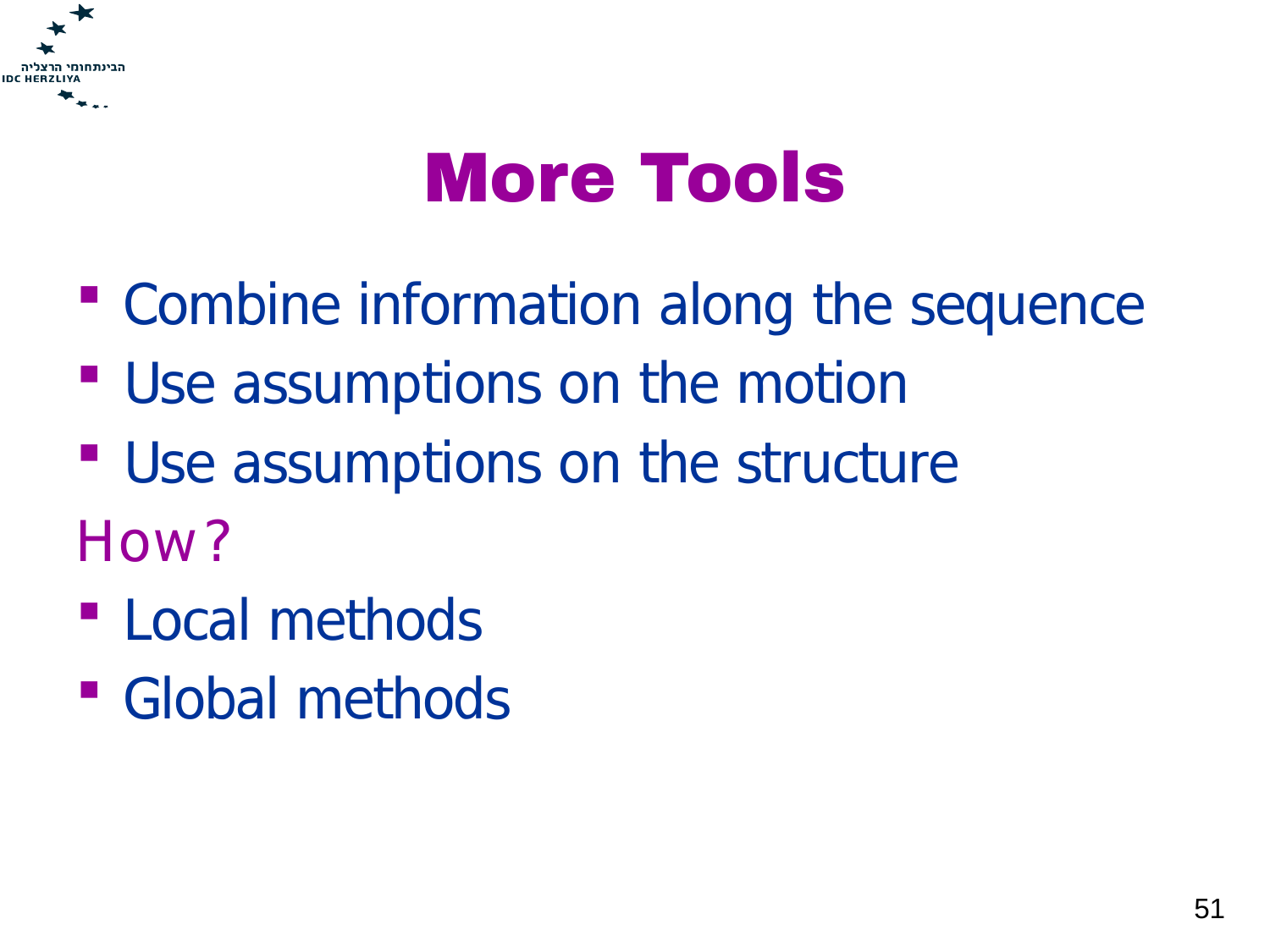

# More Tools
Combine information along the sequence
Use assumptions on the motion
Use assumptions on the structure
How?
Local methods
Global methods
51